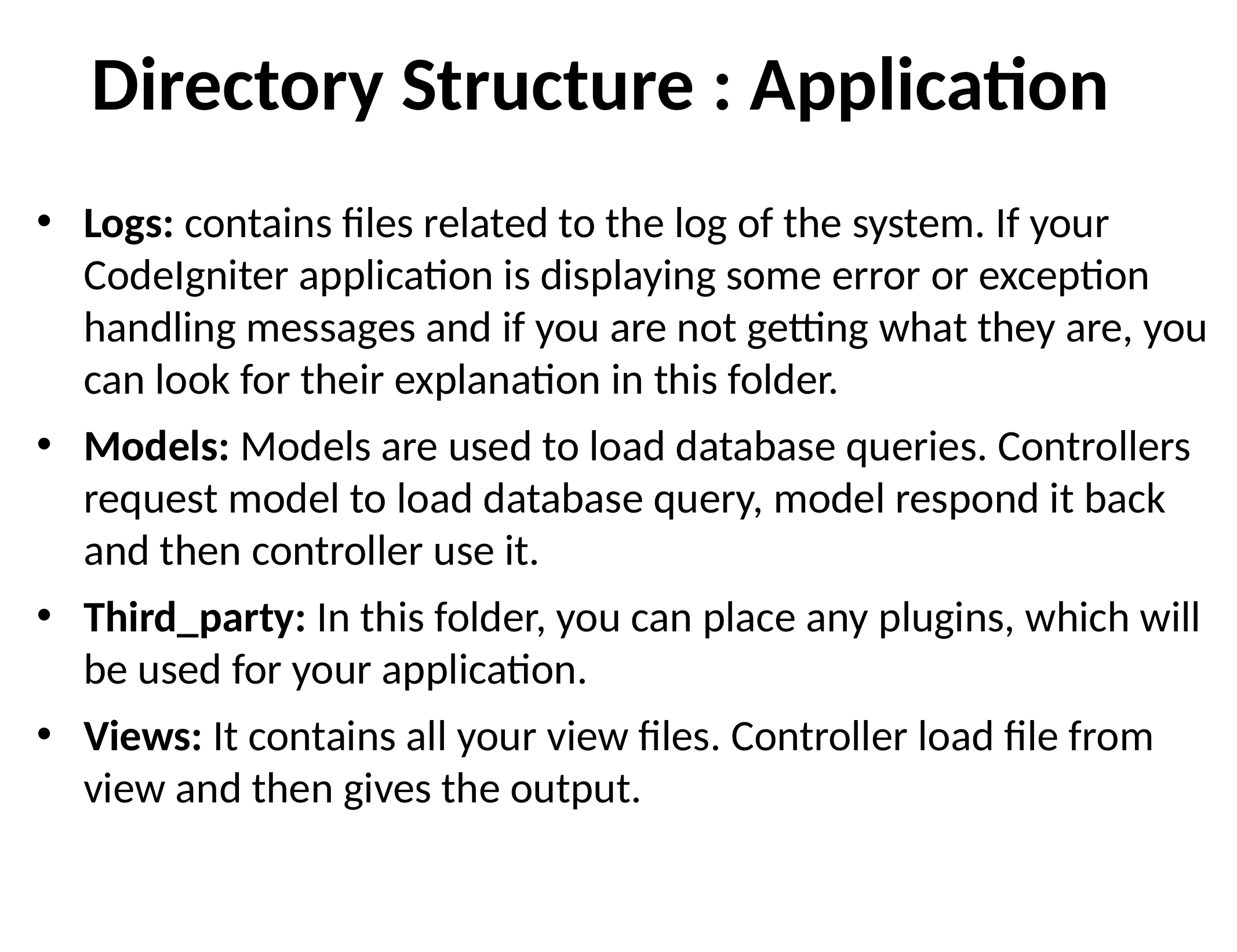

# Directory Structure : Application

Logs: contains files related to the log of the system. If your CodeIgniter application is displaying some error or exception handling messages and if you are not getting what they are, you can look for their explanation in this folder.
Models: Models are used to load database queries. Controllers request model to load database query, model respond it back and then controller use it.
Third_party: In this folder, you can place any plugins, which will be used for your application.
Views: It contains all your view files. Controller load file from view and then gives the output.